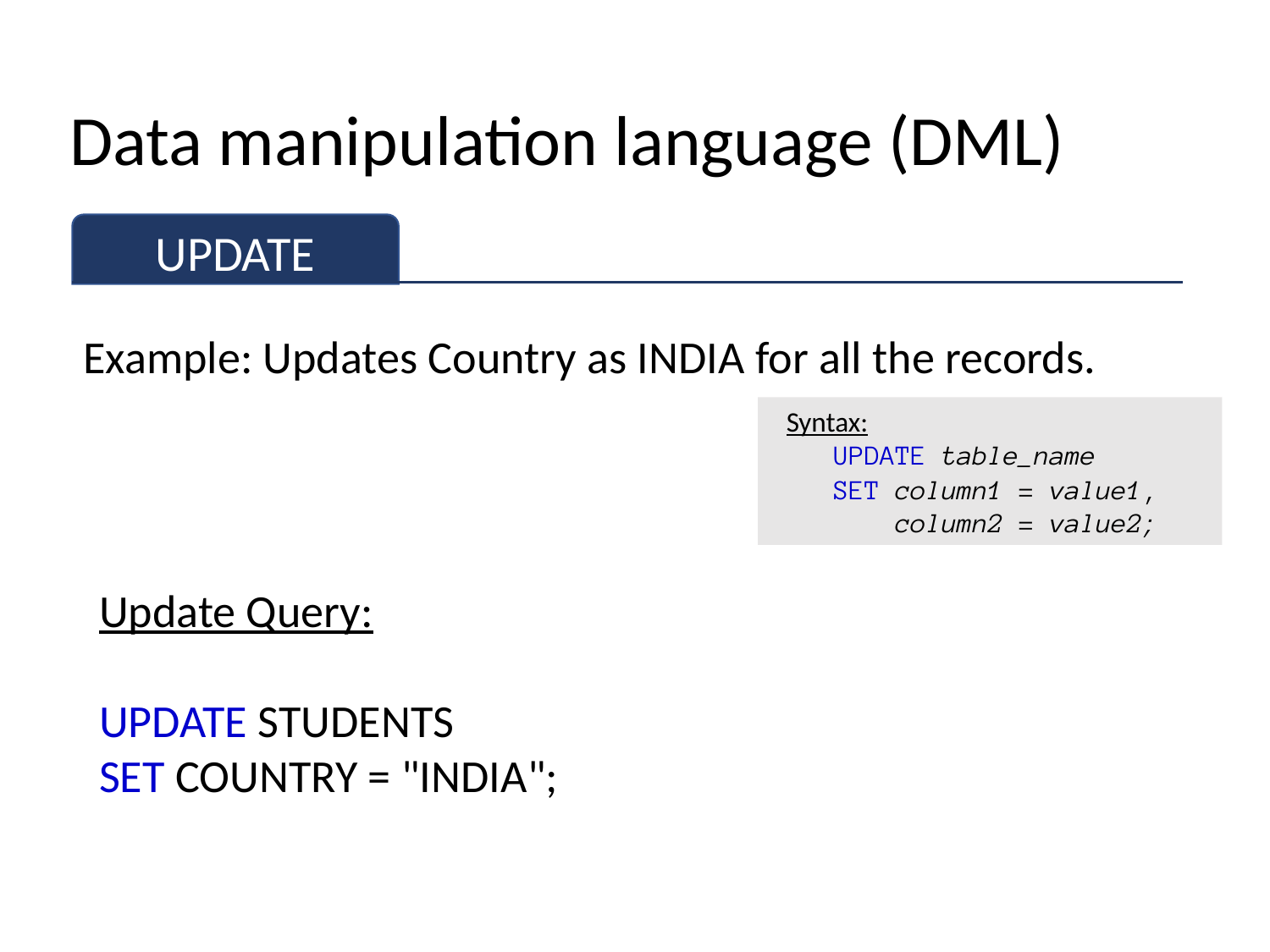

# Data manipulation language (DML)
UPDATE
Example: Updates Country as INDIA for all the records.
Syntax:
UPDATE table_name
SET column1 = value1,
    column2 = value2;
Update Query:

UPDATE STUDENTS
SET COUNTRY = "INDIA";